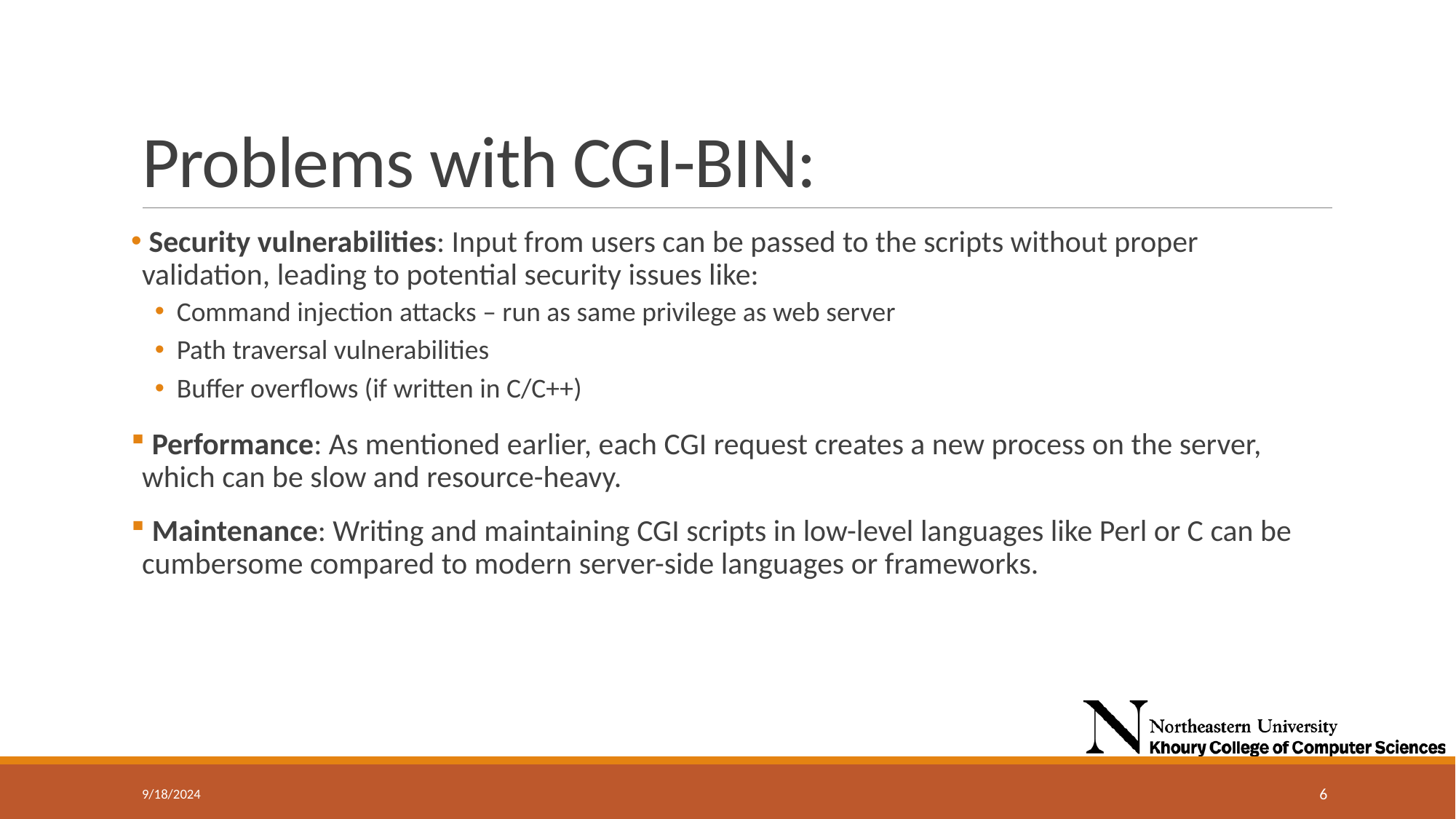

# Problems with CGI-BIN:
 Security vulnerabilities: Input from users can be passed to the scripts without proper validation, leading to potential security issues like:
Command injection attacks – run as same privilege as web server
Path traversal vulnerabilities
Buffer overflows (if written in C/C++)
 Performance: As mentioned earlier, each CGI request creates a new process on the server, which can be slow and resource-heavy.
 Maintenance: Writing and maintaining CGI scripts in low-level languages like Perl or C can be cumbersome compared to modern server-side languages or frameworks.
9/18/2024
6